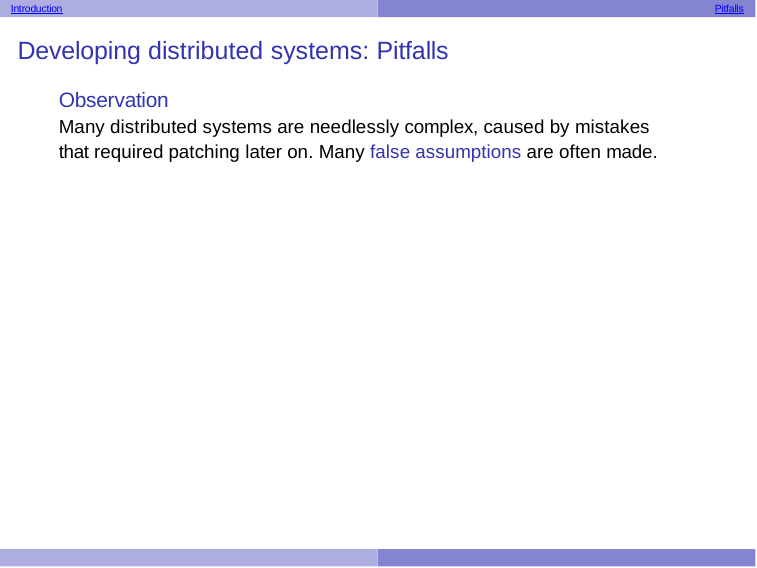

Introduction
Pitfalls
Developing distributed systems: Pitfalls
Observation
Many distributed systems are needlessly complex, caused by mistakes that required patching later on. Many false assumptions are often made.